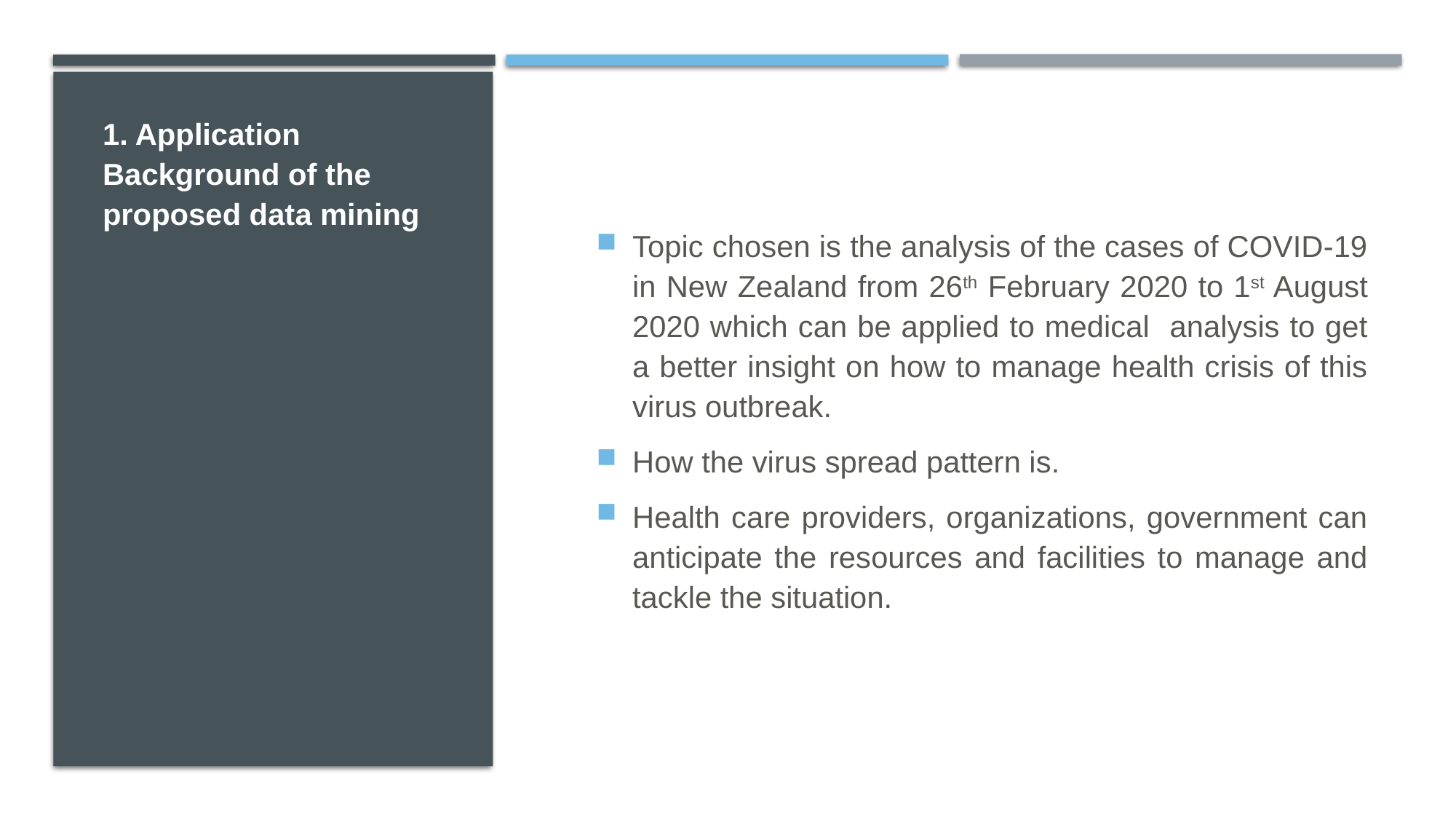

1. Application Background of the proposed data mining
Topic chosen is the analysis of the cases of COVID-19 in New Zealand from 26th February 2020 to 1st August 2020 which can be applied to medical  analysis to get a better insight on how to manage health crisis of this virus outbreak.
How the virus spread pattern is.
Health care providers, organizations, government can anticipate the resources and facilities to manage and tackle the situation.